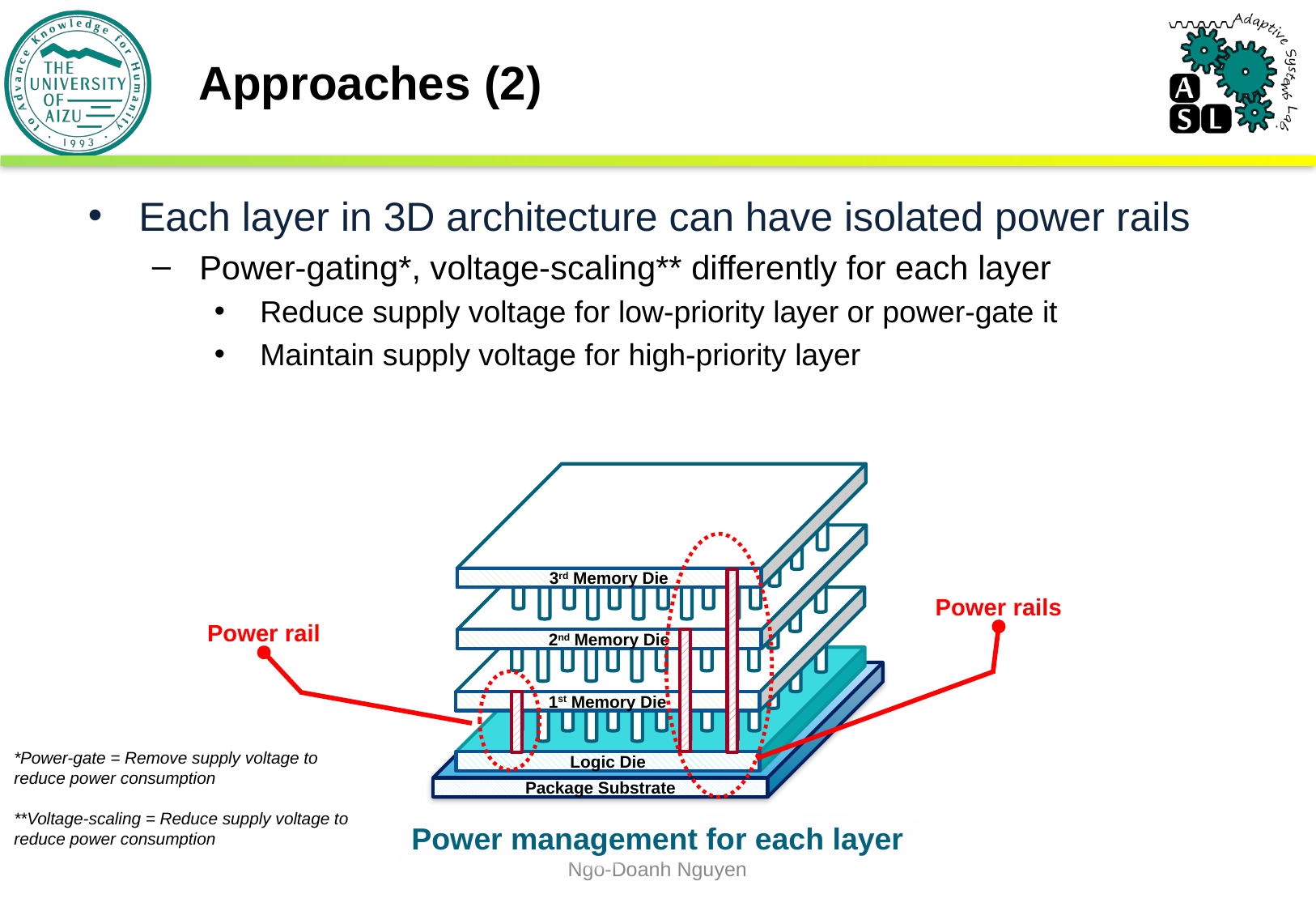

# Approaches (2)
Each layer in 3D architecture can have isolated power rails
Power-gating*, voltage-scaling** differently for each layer
Reduce supply voltage for low-priority layer or power-gate it
Maintain supply voltage for high-priority layer

3rd Memory Die

2nd Memory Die

1st Memory Die
Logic Die
Package Substrate

Power rails
Power rail

*Power-gate = Remove supply voltage to reduce power consumption

**Voltage-scaling = Reduce supply voltage to reduce power consumption
Power management for each layer

Ngo-Doanh Nguyen
7